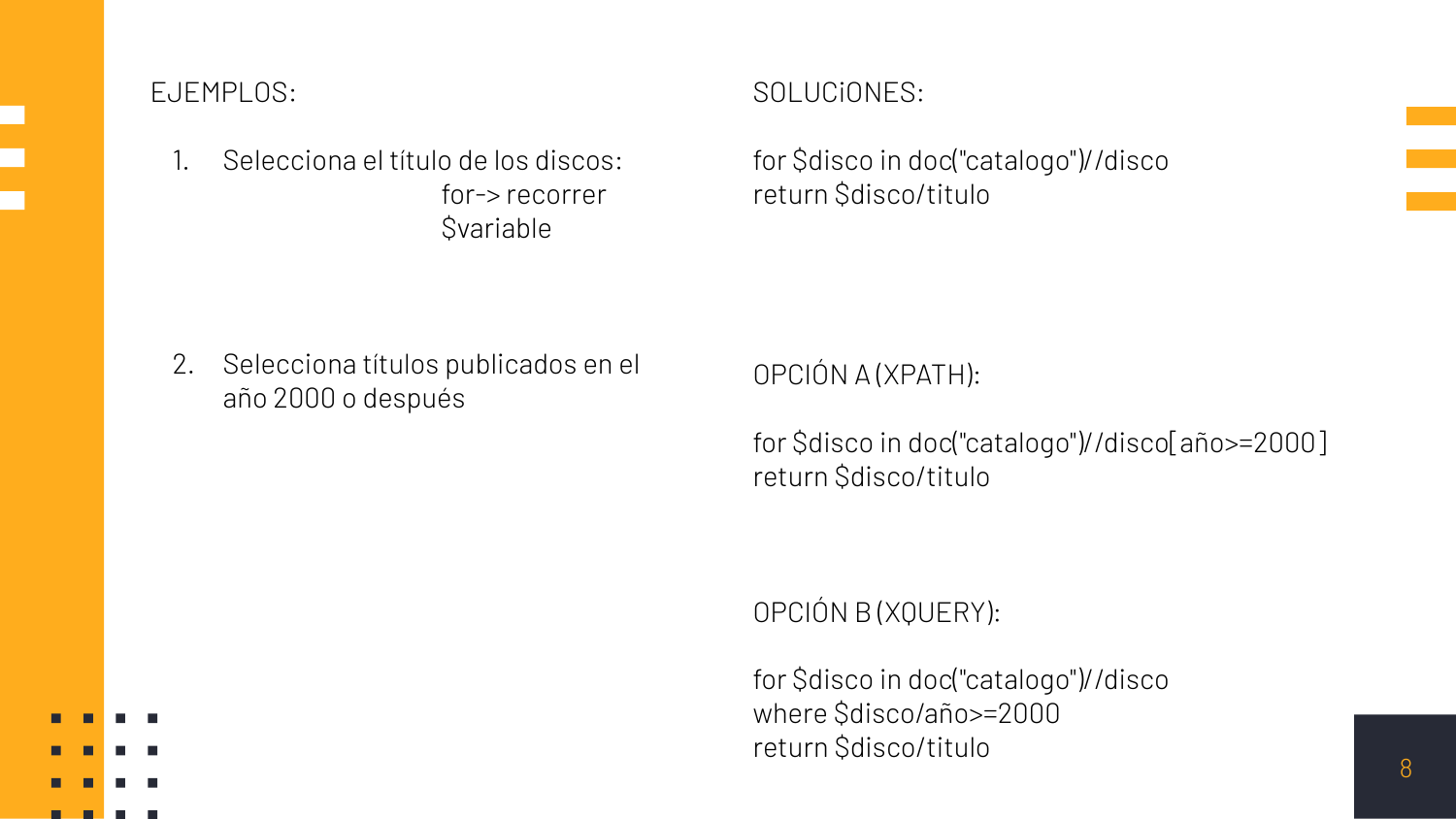

EJEMPLOS:

Selecciona el título de los discos:
		for-> recorrer
		$variable

Selecciona títulos publicados en el año 2000 o después

SOLUCiONES:

for $disco in doc("catalogo")//disco
return $disco/titulo

OPCIÓN A (XPATH):

for $disco in doc("catalogo")//disco[año>=2000]
return $disco/titulo

OPCIÓN B (XQUERY):

for $disco in doc("catalogo")//disco
where $disco/año>=2000
return $disco/titulo

8